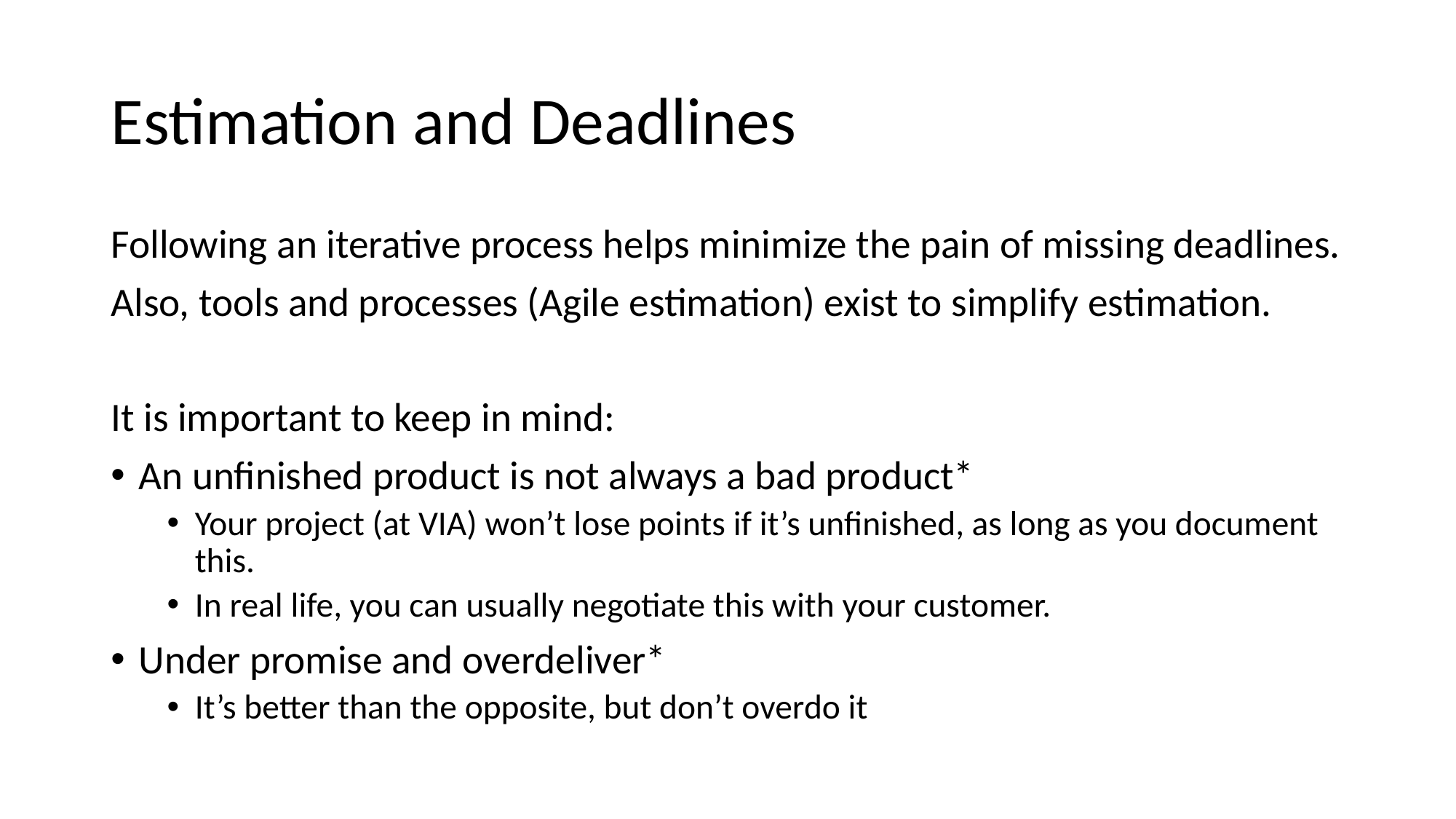

# Estimation and Deadlines
Following an iterative process helps minimize the pain of missing deadlines.
Also, tools and processes (Agile estimation) exist to simplify estimation.

It is important to keep in mind:
An unfinished product is not always a bad product*
Your project (at VIA) won’t lose points if it’s unfinished, as long as you document this.
In real life, you can usually negotiate this with your customer.
Under promise and overdeliver*
It’s better than the opposite, but don’t overdo it